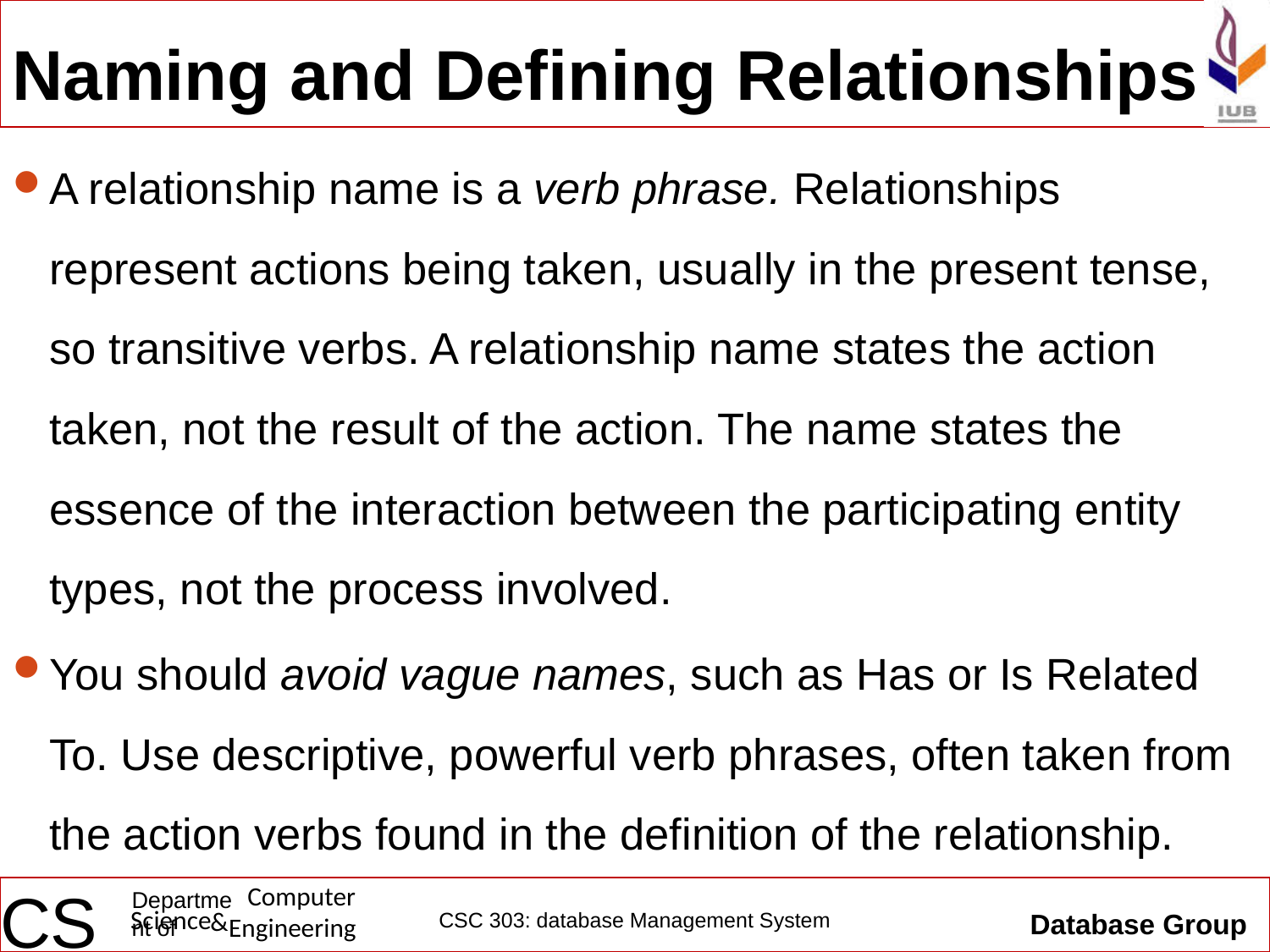

# Naming and Defining Relationships
A relationship name is a verb phrase. Relationships represent actions being taken, usually in the present tense, so transitive verbs. A relationship name states the action taken, not the result of the action. The name states the essence of the interaction between the participating entity types, not the process involved.
You should avoid vague names, such as Has or Is Related To. Use descriptive, powerful verb phrases, often taken from the action verbs found in the definition of the relationship.
CSC 303: database Management System